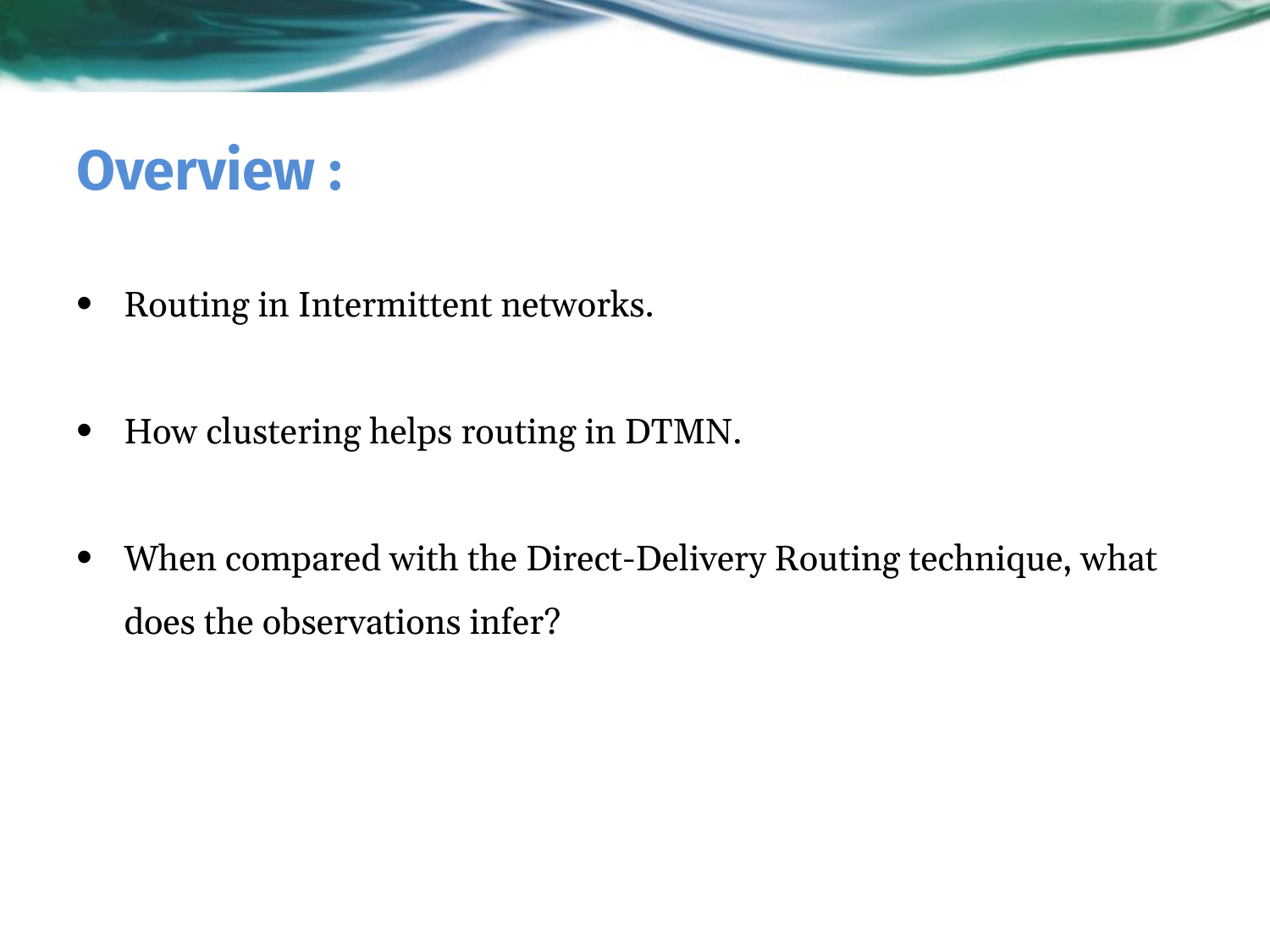

# Overview :
Routing in Intermittent networks.

How clustering helps routing in DTMN.

When compared with the Direct-Delivery Routing technique, what does the observations infer?